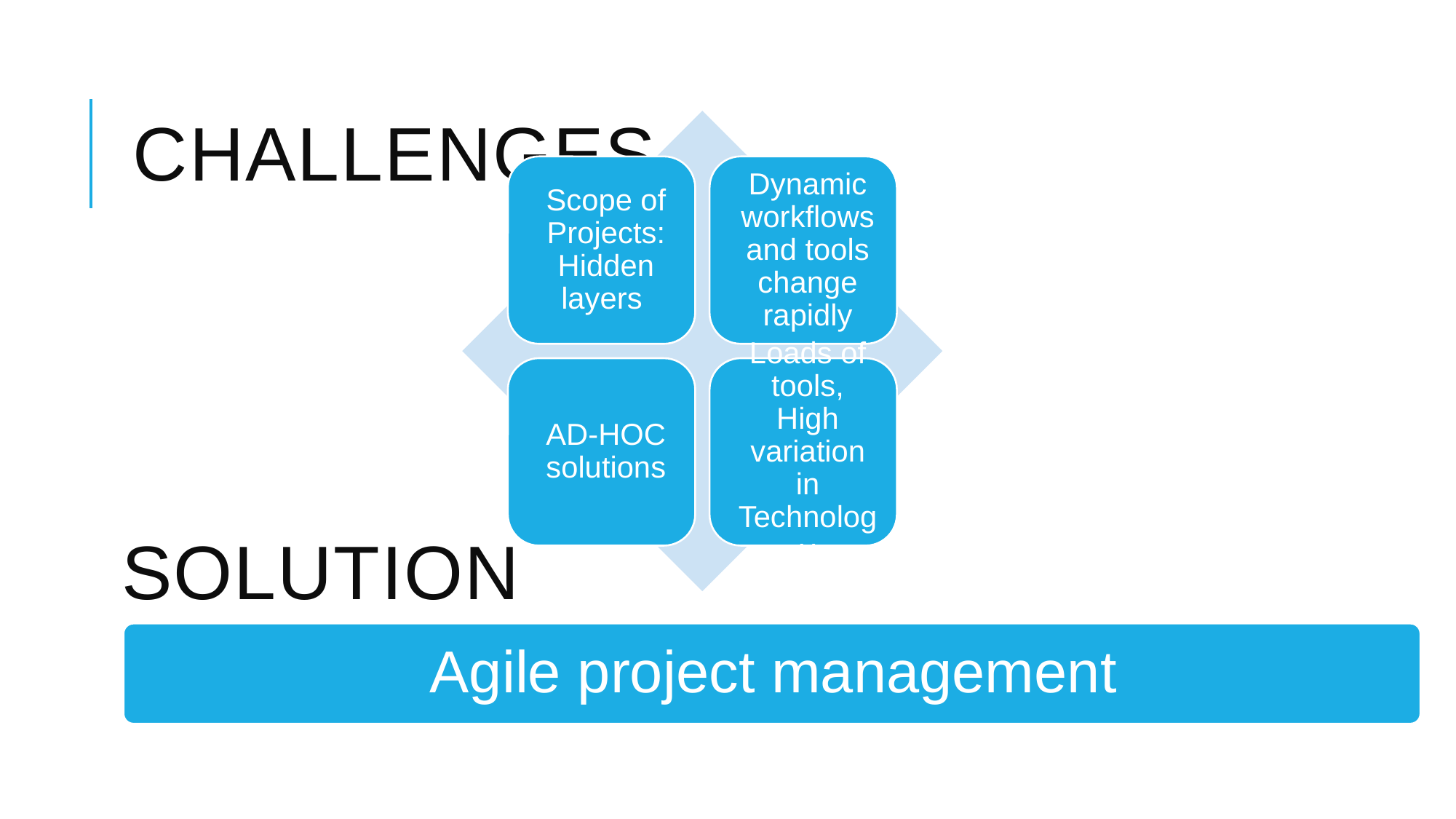

# Challenges
Scope of Projects: Hidden layers
Dynamic workflows and tools change rapidly
AD-HOC solutions
Loads of tools, High variation in Technology
solution
Agile project management